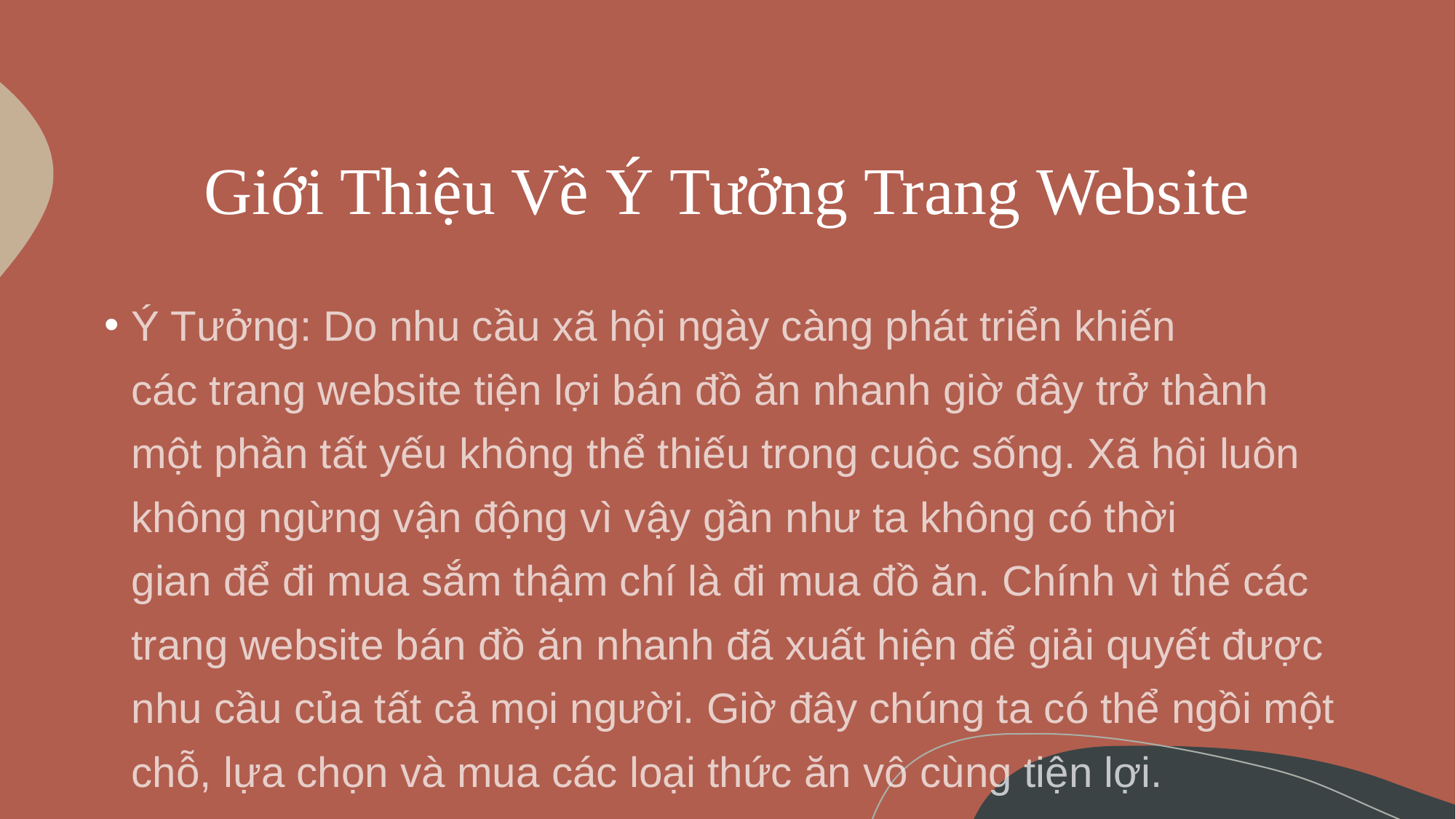

# Giới Thiệu Về Ý Tưởng Trang Website
Ý Tưởng: Do nhu cầu xã hội ngày càng phát triển khiến các trang website tiện lợi bán đồ ăn nhanh giờ đây trở thành một phần tất yếu không thể thiếu trong cuộc sống. Xã hội luôn không ngừng vận động vì vậy gần như ta không có thời gian để đi mua sắm thậm chí là đi mua đồ ăn. Chính vì thế các trang website bán đồ ăn nhanh đã xuất hiện để giải quyết được nhu cầu của tất cả mọi người. Giờ đây chúng ta có thể ngồi một chỗ, lựa chọn và mua các loại thức ăn vô cùng tiện lợi.